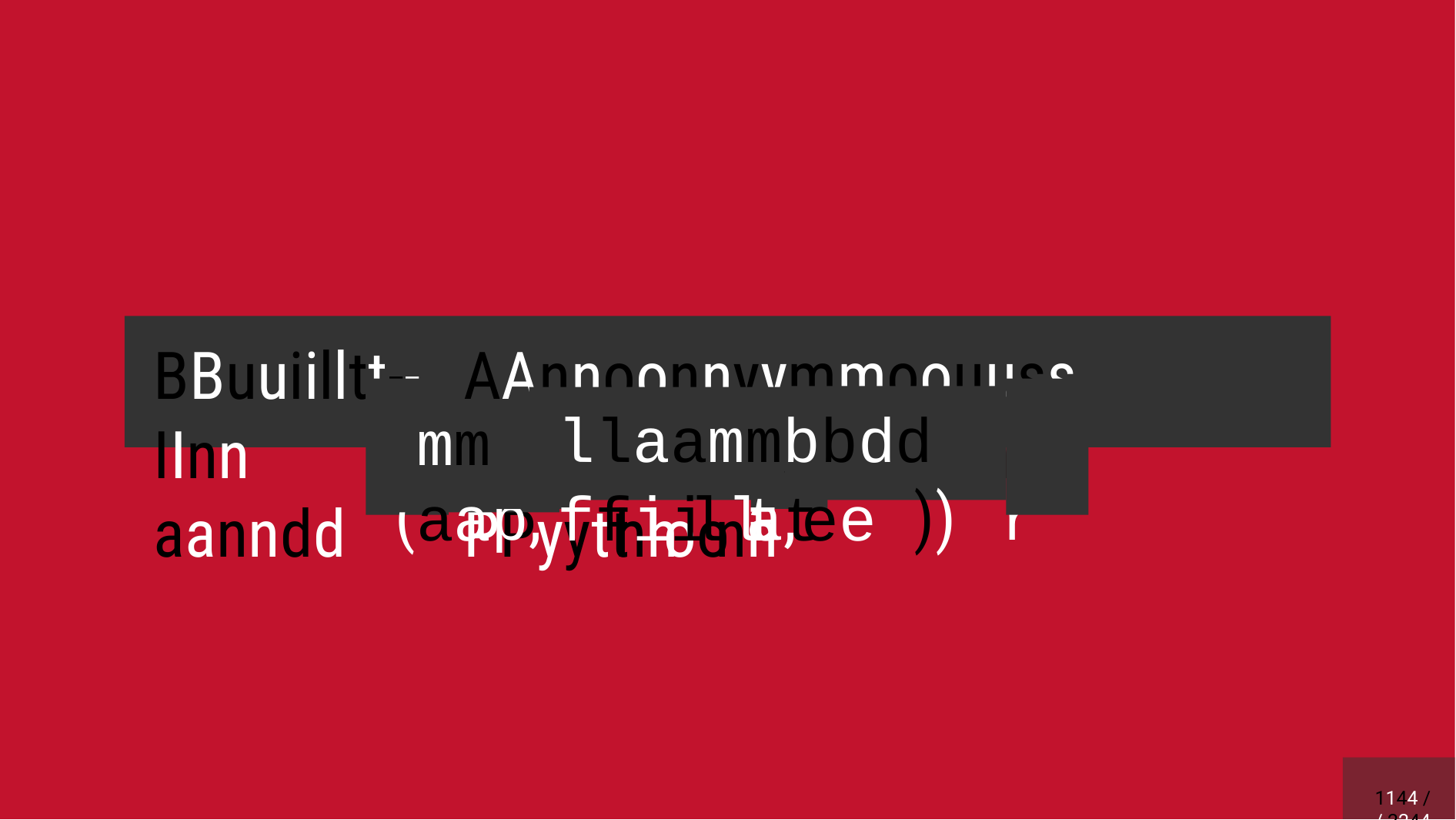

# BBuuiilltt--IInn aanndd
AAnnoonnyymmoouuss FFuunnccttiioonnss iinn PPyytthhoonn

llaammbbdd	ffiillttee ))

mmaa
pp
aa
rr
((
,,
,,

1144 // 2244